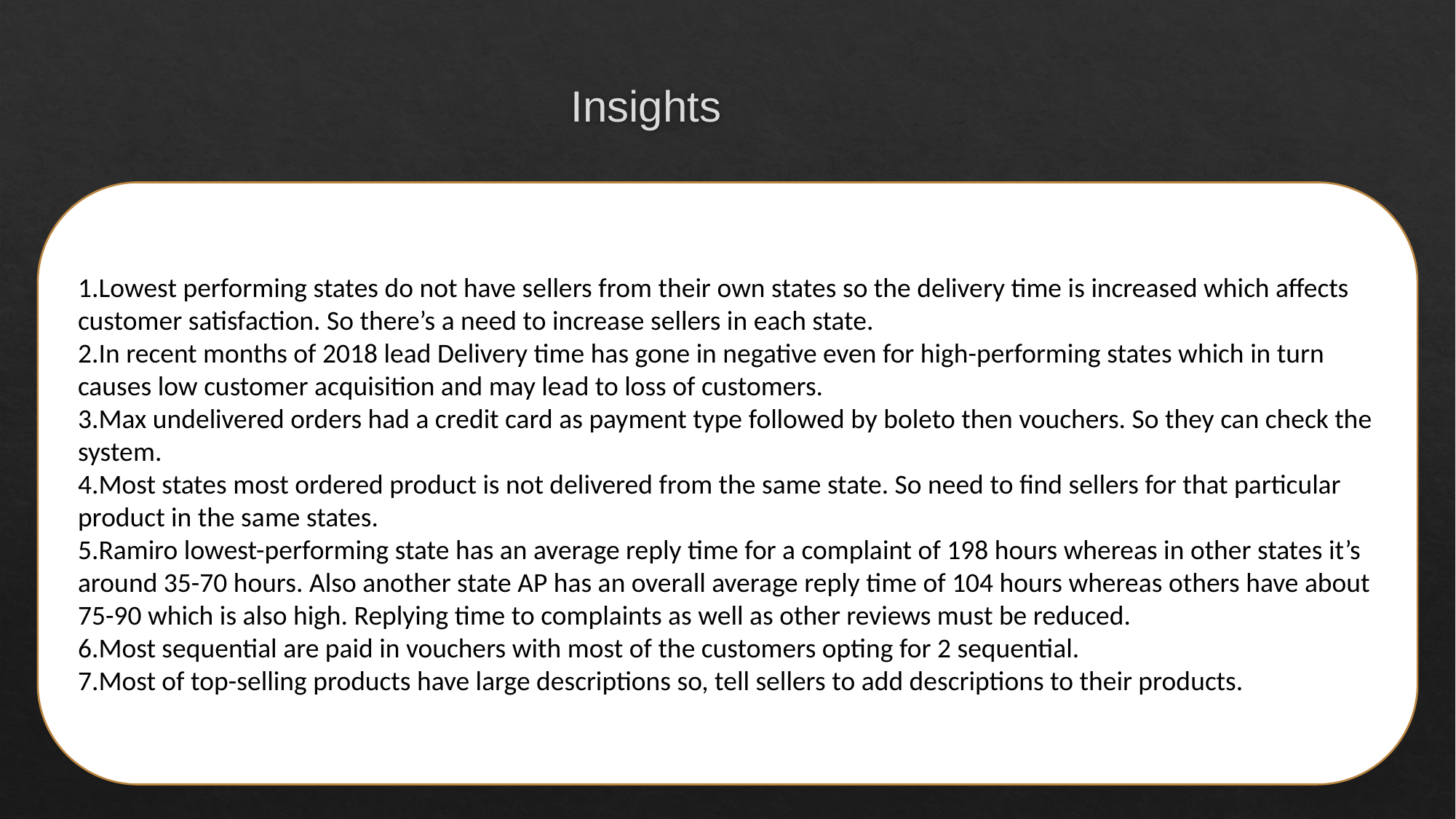

# Insights
Lowest performing states do not have sellers from their own states so the delivery time is increased which affects customer satisfaction. So there’s a need to increase sellers in each state.
In recent months of 2018 lead Delivery time has gone in negative even for high-performing states which in turn causes low customer acquisition and may lead to loss of customers.
Max undelivered orders had a credit card as payment type followed by boleto then vouchers. So they can check the system.
Most states most ordered product is not delivered from the same state. So need to find sellers for that particular product in the same states.
Ramiro lowest-performing state has an average reply time for a complaint of 198 hours whereas in other states it’s around 35-70 hours. Also another state AP has an overall average reply time of 104 hours whereas others have about 75-90 which is also high. Replying time to complaints as well as other reviews must be reduced.
Most sequential are paid in vouchers with most of the customers opting for 2 sequential.
Most of top-selling products have large descriptions so, tell sellers to add descriptions to their products.